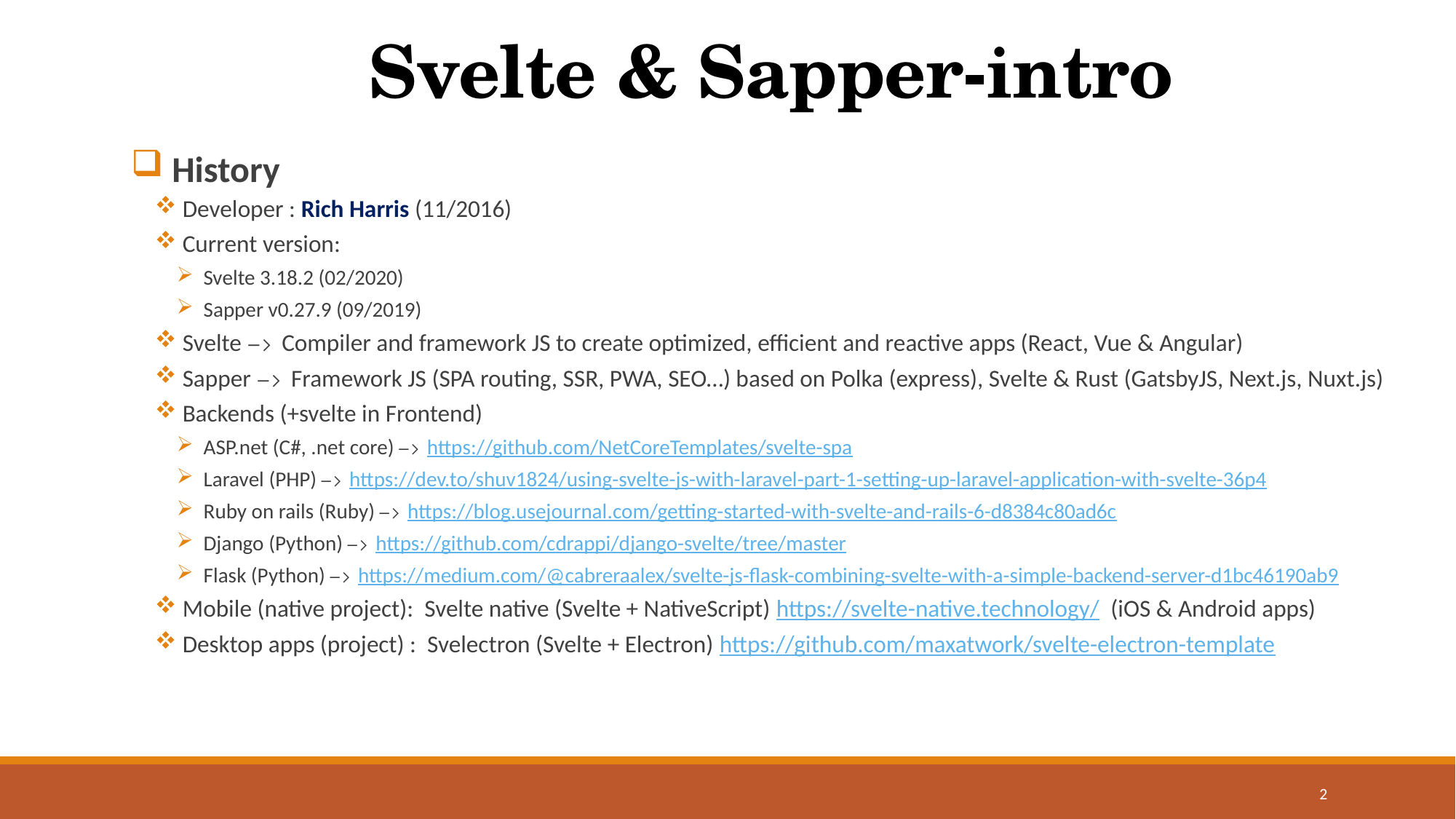

# Svelte & Sapper-intro
 History
 Developer : Rich Harris (11/2016)
 Current version:
 Svelte 3.18.2 (02/2020)
 Sapper v0.27.9 (09/2019)
 Svelte -> Compiler and framework JS to create optimized, efficient and reactive apps (React, Vue & Angular)
 Sapper -> Framework JS (SPA routing, SSR, PWA, SEO…) based on Polka (express), Svelte & Rust (GatsbyJS, Next.js, Nuxt.js)
 Backends (+svelte in Frontend)
 ASP.net (C#, .net core) -> https://github.com/NetCoreTemplates/svelte-spa
 Laravel (PHP) -> https://dev.to/shuv1824/using-svelte-js-with-laravel-part-1-setting-up-laravel-application-with-svelte-36p4
 Ruby on rails (Ruby) -> https://blog.usejournal.com/getting-started-with-svelte-and-rails-6-d8384c80ad6c
 Django (Python) -> https://github.com/cdrappi/django-svelte/tree/master
 Flask (Python) -> https://medium.com/@cabreraalex/svelte-js-flask-combining-svelte-with-a-simple-backend-server-d1bc46190ab9
 Mobile (native project):  Svelte native (Svelte + NativeScript) https://svelte-native.technology/  (iOS & Android apps)
 Desktop apps (project) :  Svelectron (Svelte + Electron) https://github.com/maxatwork/svelte-electron-template

2